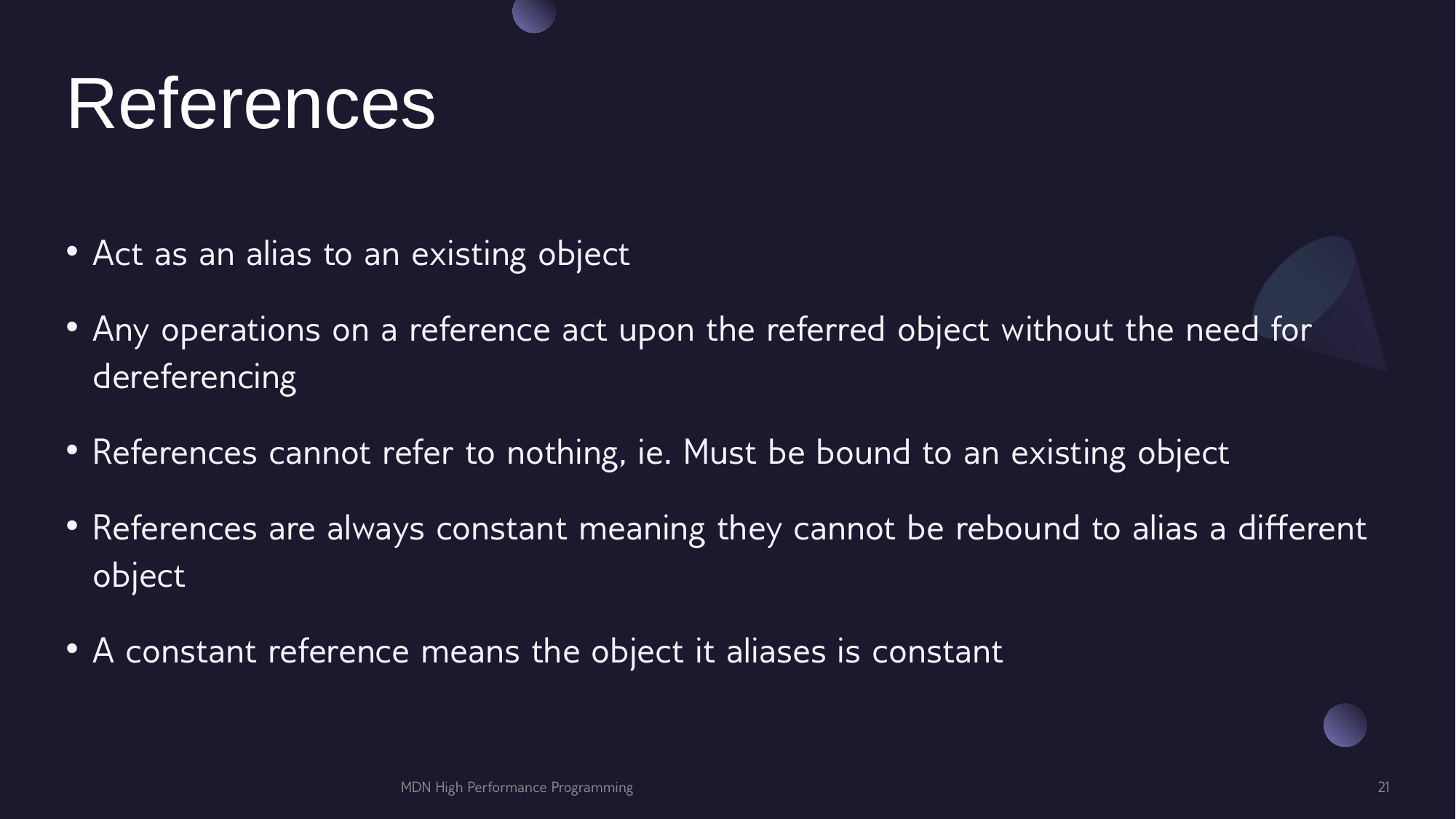

# References
Act as an alias to an existing object
Any operations on a reference act upon the referred object without the need for dereferencing
References cannot refer to nothing, ie. Must be bound to an existing object
References are always constant meaning they cannot be rebound to alias a different object
A constant reference means the object it aliases is constant

MDN High Performance Programming
21